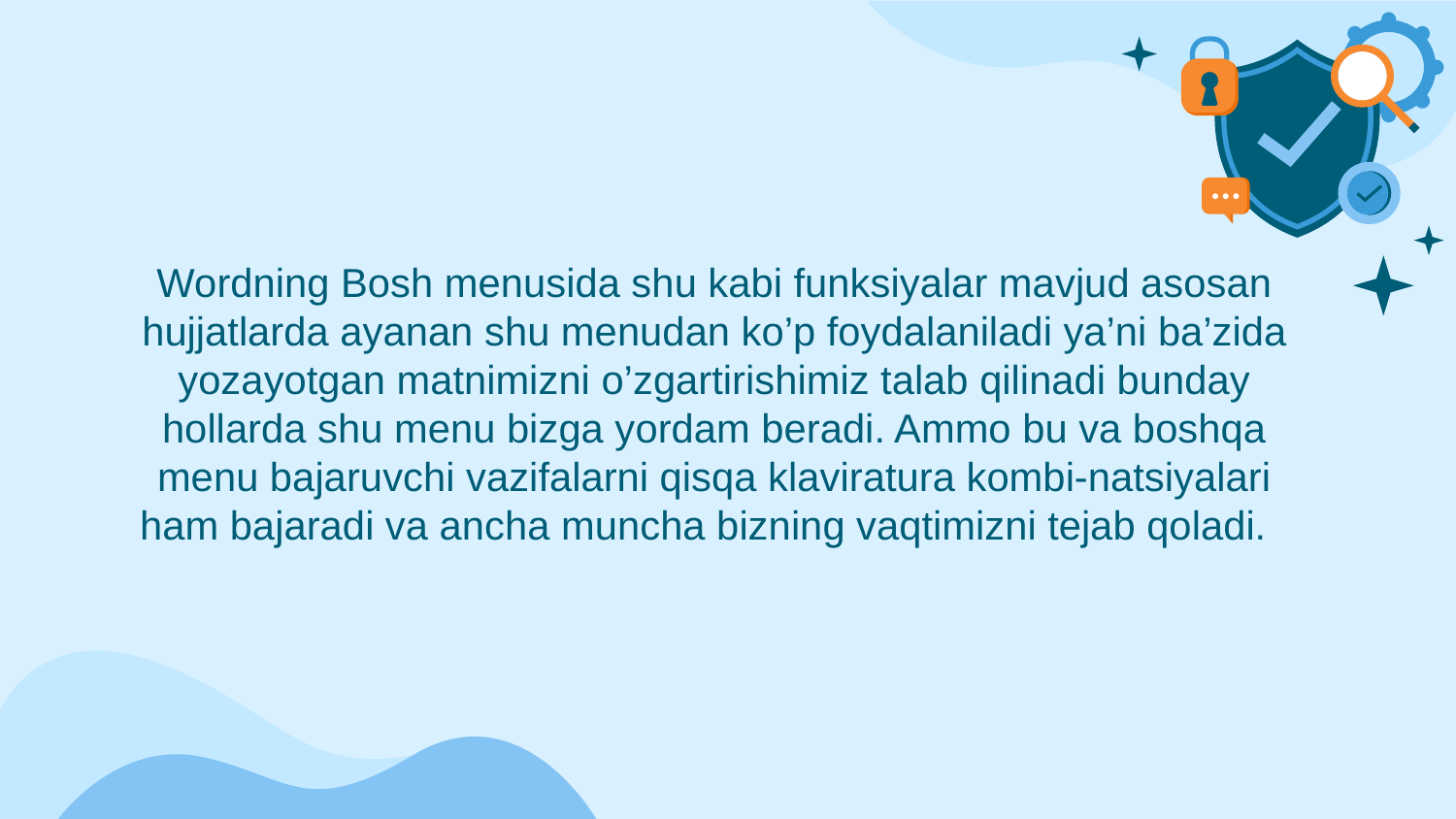

# Wordning Bosh menusida shu kabi funksiyalar mavjud asosan hujjatlarda ayanan shu menudan ko’p foydalaniladi ya’ni ba’zida yozayotgan matnimizni o’zgartirishimiz talab qilinadi bunday hollarda shu menu bizga yordam beradi. Ammo bu va boshqa menu bajaruvchi vazifalarni qisqa klaviratura kombi-natsiyalari ham bajaradi va ancha muncha bizning vaqtimizni tejab qoladi.